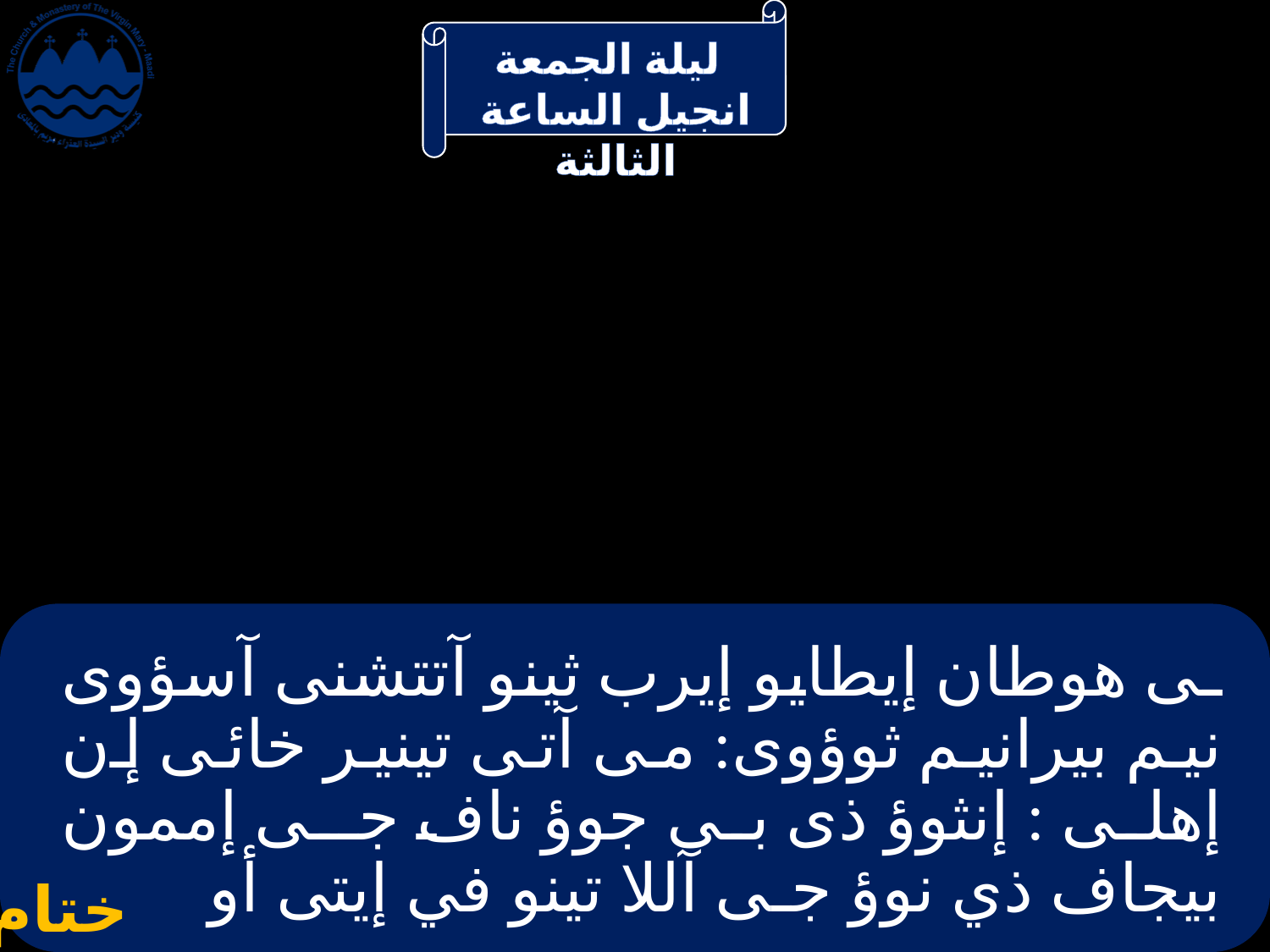

# ـى هوطان إيطايو إيرب ثينو آتتشنى آسؤوى نيم بيرانيم ثوؤوى: مى آتى تينير خائى إن إهلى : إنثوؤ ذى بى جوؤ ناف جـى إممون بيجاف ذي نوؤ جـى آللا تينو في إيتى أو
ختام